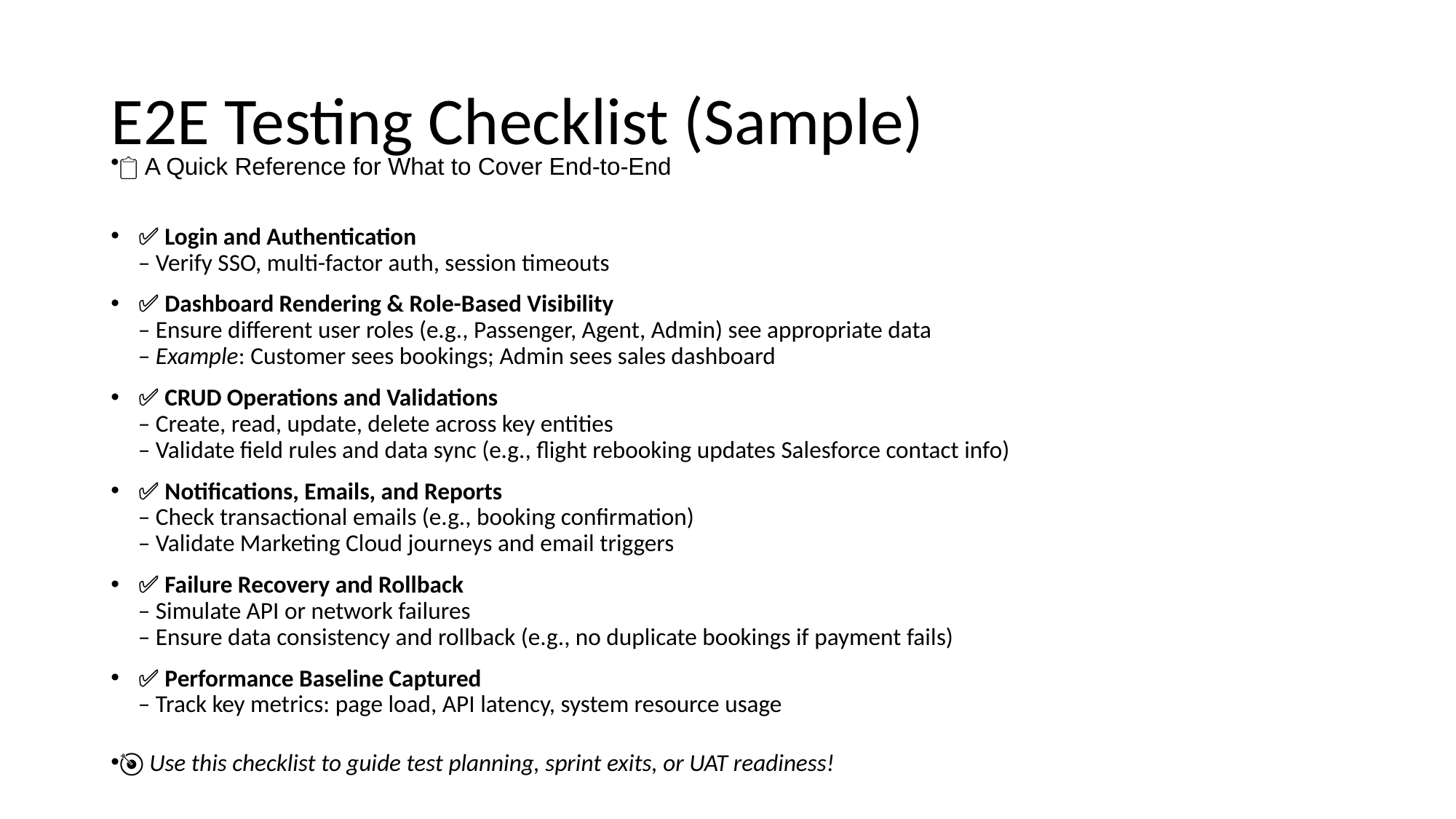

# E2E Testing Checklist (Sample)
📋 A Quick Reference for What to Cover End-to-End

✅ Login and Authentication
– Verify SSO, multi-factor auth, session timeouts
✅ Dashboard Rendering & Role-Based Visibility
– Ensure different user roles (e.g., Passenger, Agent, Admin) see appropriate data
– Example: Customer sees bookings; Admin sees sales dashboard
✅ CRUD Operations and Validations
– Create, read, update, delete across key entities
– Validate field rules and data sync (e.g., flight rebooking updates Salesforce contact info)
✅ Notifications, Emails, and Reports
– Check transactional emails (e.g., booking confirmation)
– Validate Marketing Cloud journeys and email triggers
✅ Failure Recovery and Rollback
– Simulate API or network failures
– Ensure data consistency and rollback (e.g., no duplicate bookings if payment fails)
✅ Performance Baseline Captured
– Track key metrics: page load, API latency, system resource usage

🎯 Use this checklist to guide test planning, sprint exits, or UAT readiness!